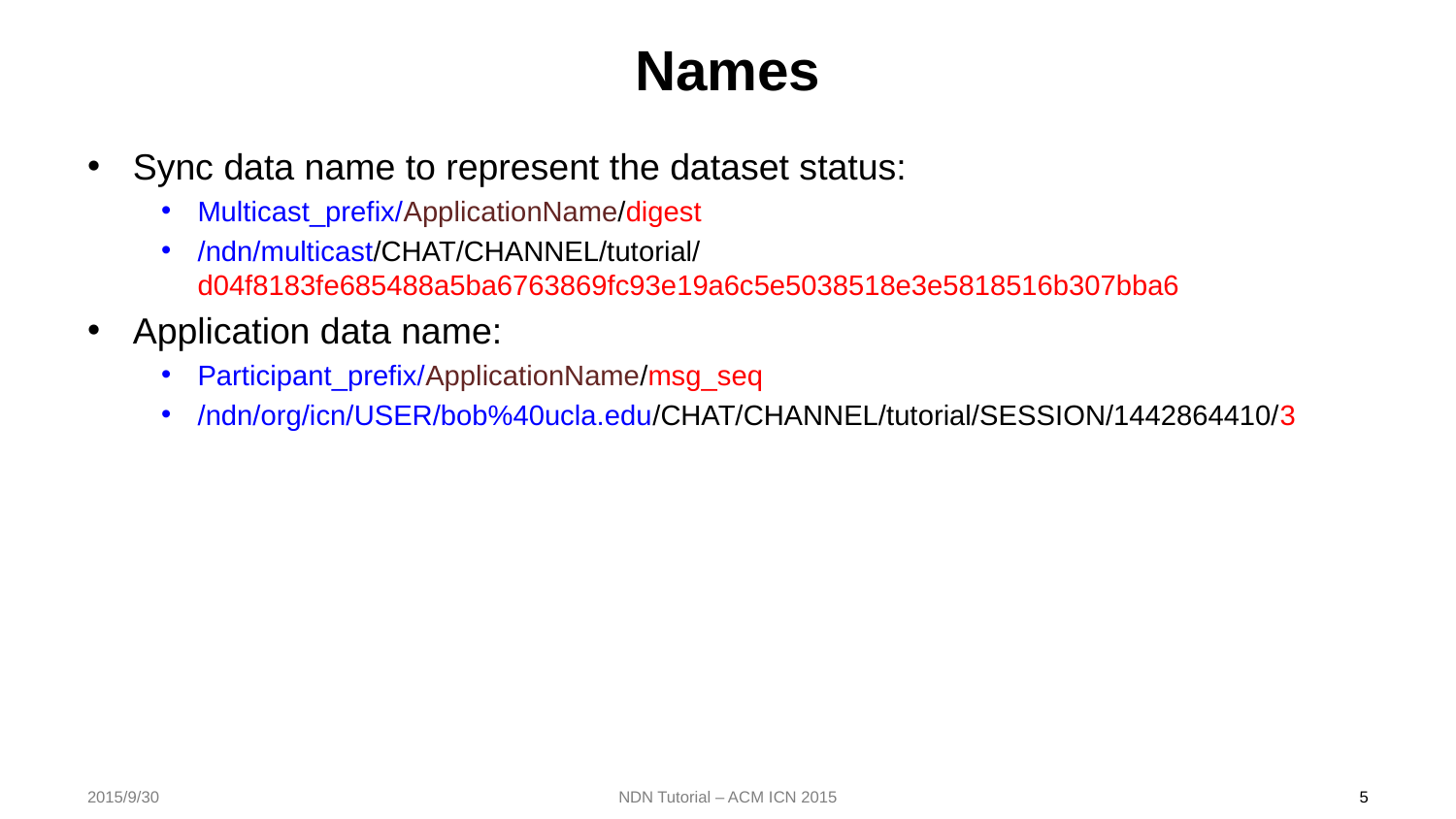

# Names
Sync data name to represent the dataset status:
Multicast_prefix/ApplicationName/digest
/ndn/multicast/CHAT/CHANNEL/tutorial/d04f8183fe685488a5ba6763869fc93e19a6c5e5038518e3e5818516b307bba6
Application data name:
Participant_prefix/ApplicationName/msg_seq
/ndn/org/icn/USER/bob%40ucla.edu/CHAT/CHANNEL/tutorial/SESSION/1442864410/3

2015/9/30
NDN Tutorial – ACM ICN 2015
5